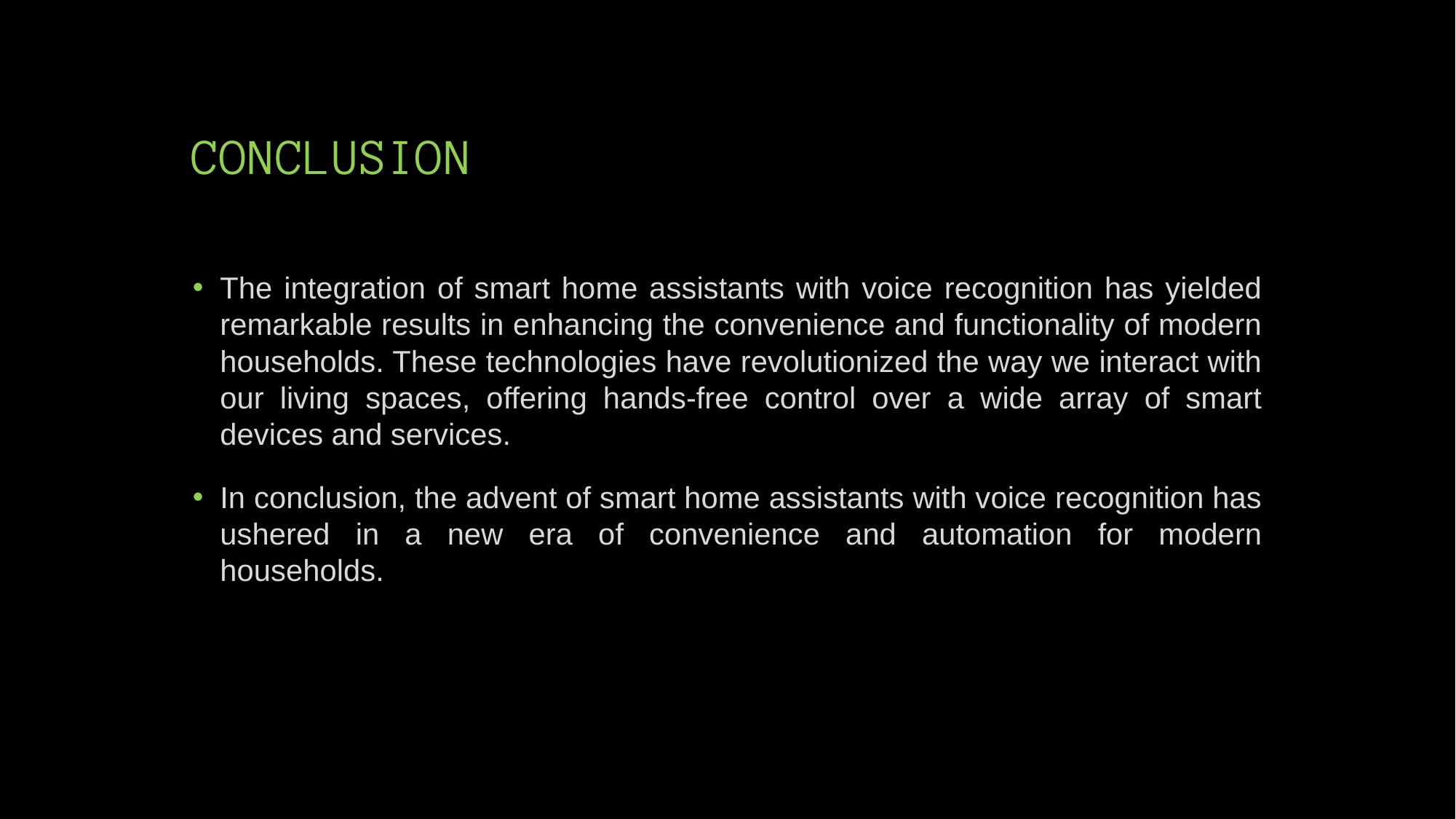

# CONCLUSION
The integration of smart home assistants with voice recognition has yielded remarkable results in enhancing the convenience and functionality of modern households. These technologies have revolutionized the way we interact with our living spaces, offering hands-free control over a wide array of smart devices and services.
In conclusion, the advent of smart home assistants with voice recognition has ushered in a new era of convenience and automation for modern households.